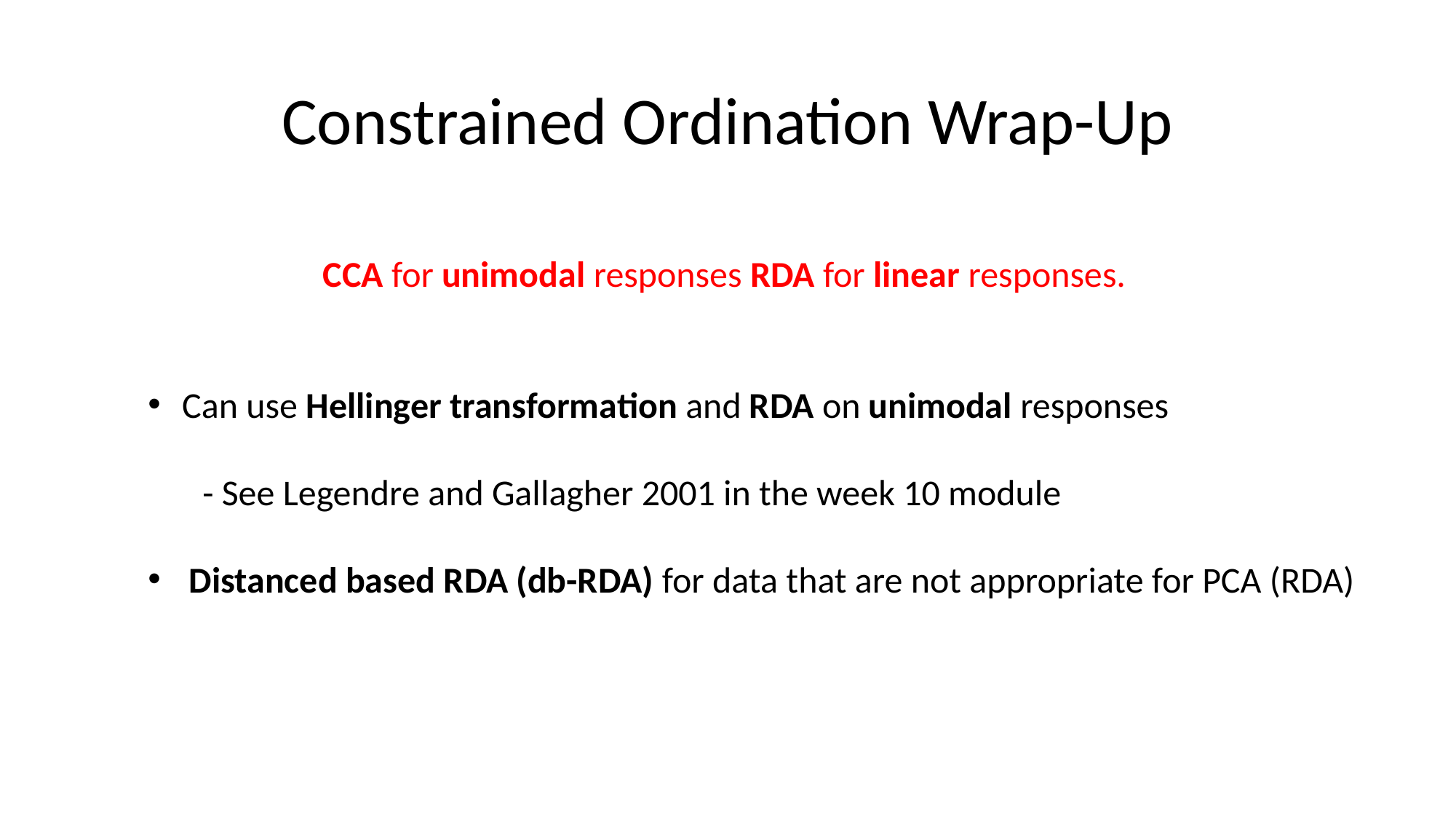

# Constrained Ordination Wrap-Up

CCA for unimodal responses RDA for linear responses.

Can use Hellinger transformation and RDA on unimodal responses

- See Legendre and Gallagher 2001 in the week 10 module

Distanced based RDA (db-RDA) for data that are not appropriate for PCA (RDA)